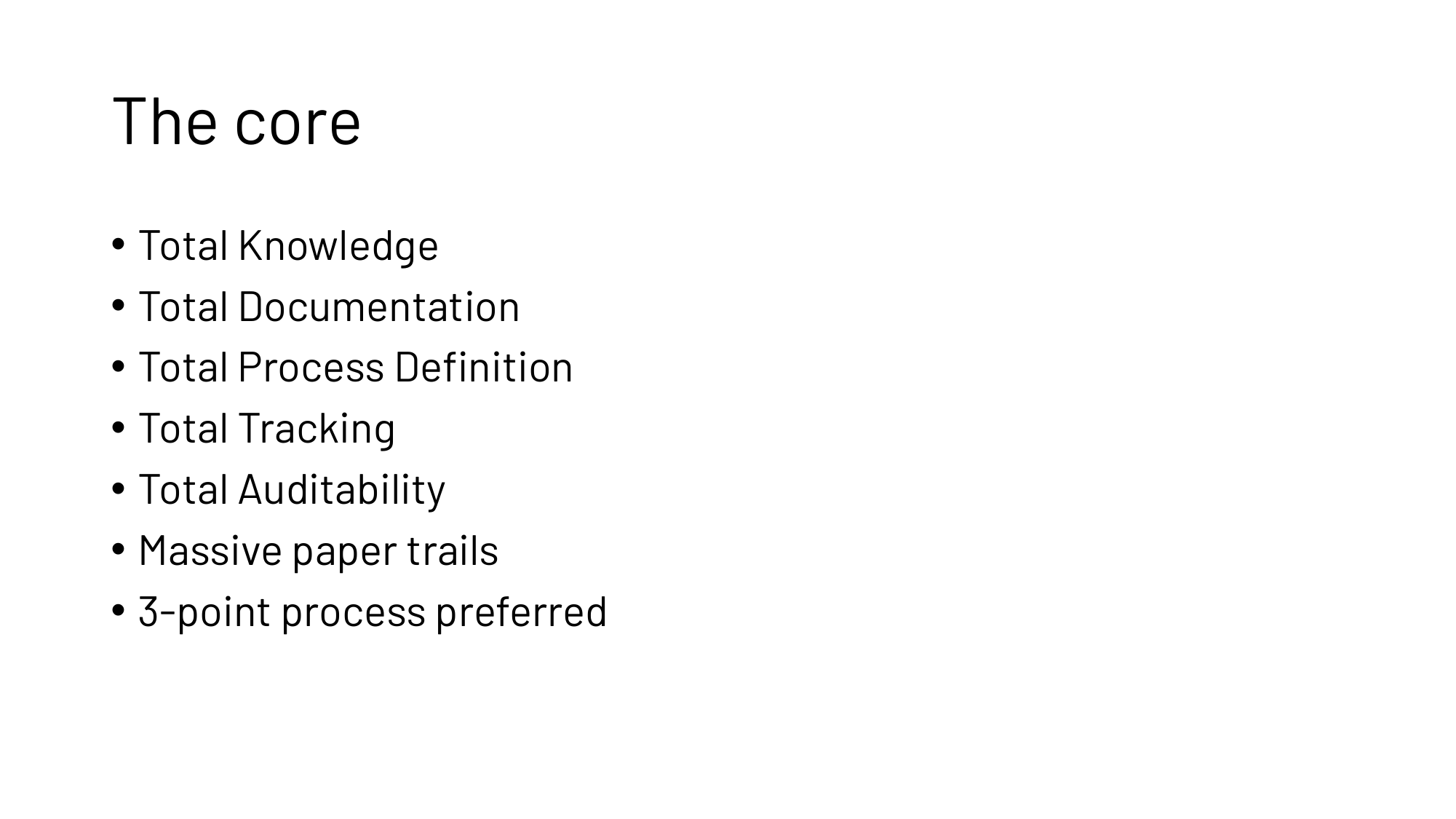

# The core
Total Knowledge
Total Documentation
Total Process Definition
Total Tracking
Total Auditability
Massive paper trails
3-point process preferred